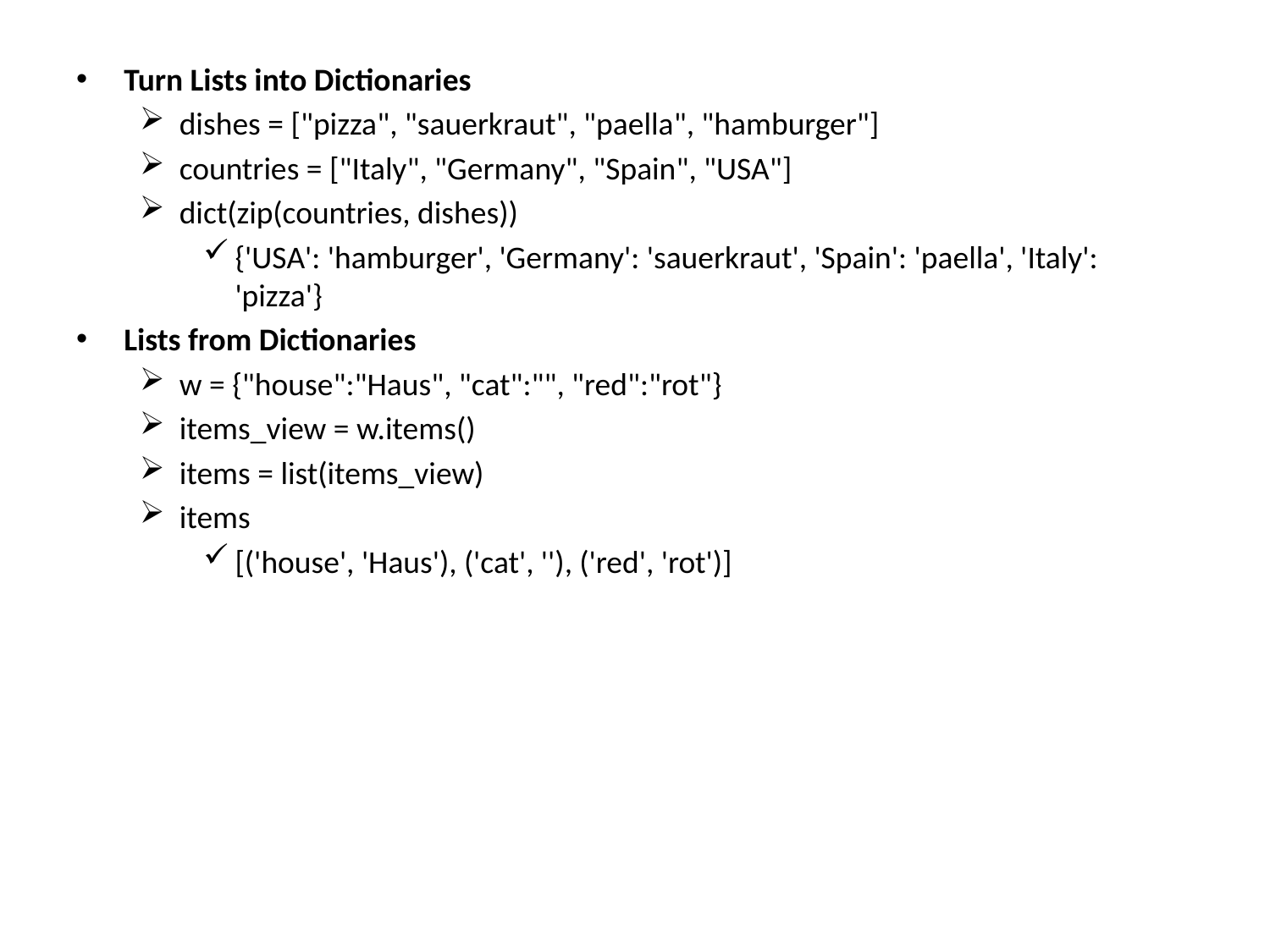

Turn Lists into Dictionaries
dishes = ["pizza", "sauerkraut", "paella", "hamburger"]
countries = ["Italy", "Germany", "Spain", "USA"]
dict(zip(countries, dishes))
{'USA': 'hamburger', 'Germany': 'sauerkraut', 'Spain': 'paella', 'Italy': 'pizza'}
Lists from Dictionaries
w = {"house":"Haus", "cat":"", "red":"rot"}
items_view = w.items()
items = list(items_view)
items
[('house', 'Haus'), ('cat', ''), ('red', 'rot')]